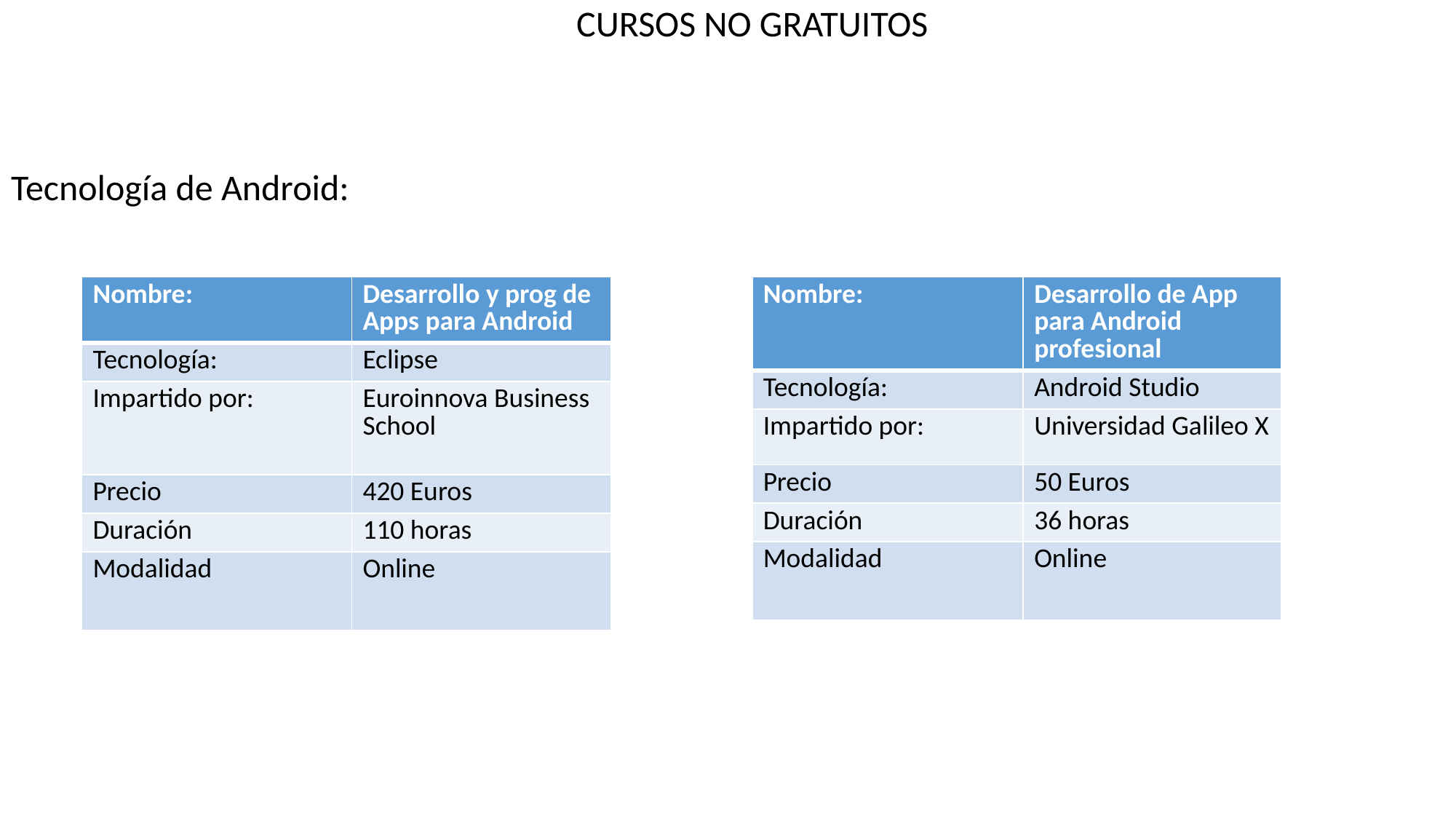

CURSOS NO GRATUITOS

Tecnología de Android:

| Nombre: | Desarrollo y prog de Apps para Android |
| --- | --- |
| Tecnología: | Eclipse |
| Impartido por: | Euroinnova Business School |
| Precio | 420 Euros |
| Duración | 110 horas |
| Modalidad | Online |
| Nombre: | Desarrollo de App para Android profesional |
| --- | --- |
| Tecnología: | Android Studio |
| Impartido por: | Universidad Galileo X |
| Precio | 50 Euros |
| Duración | 36 horas |
| Modalidad | Online |